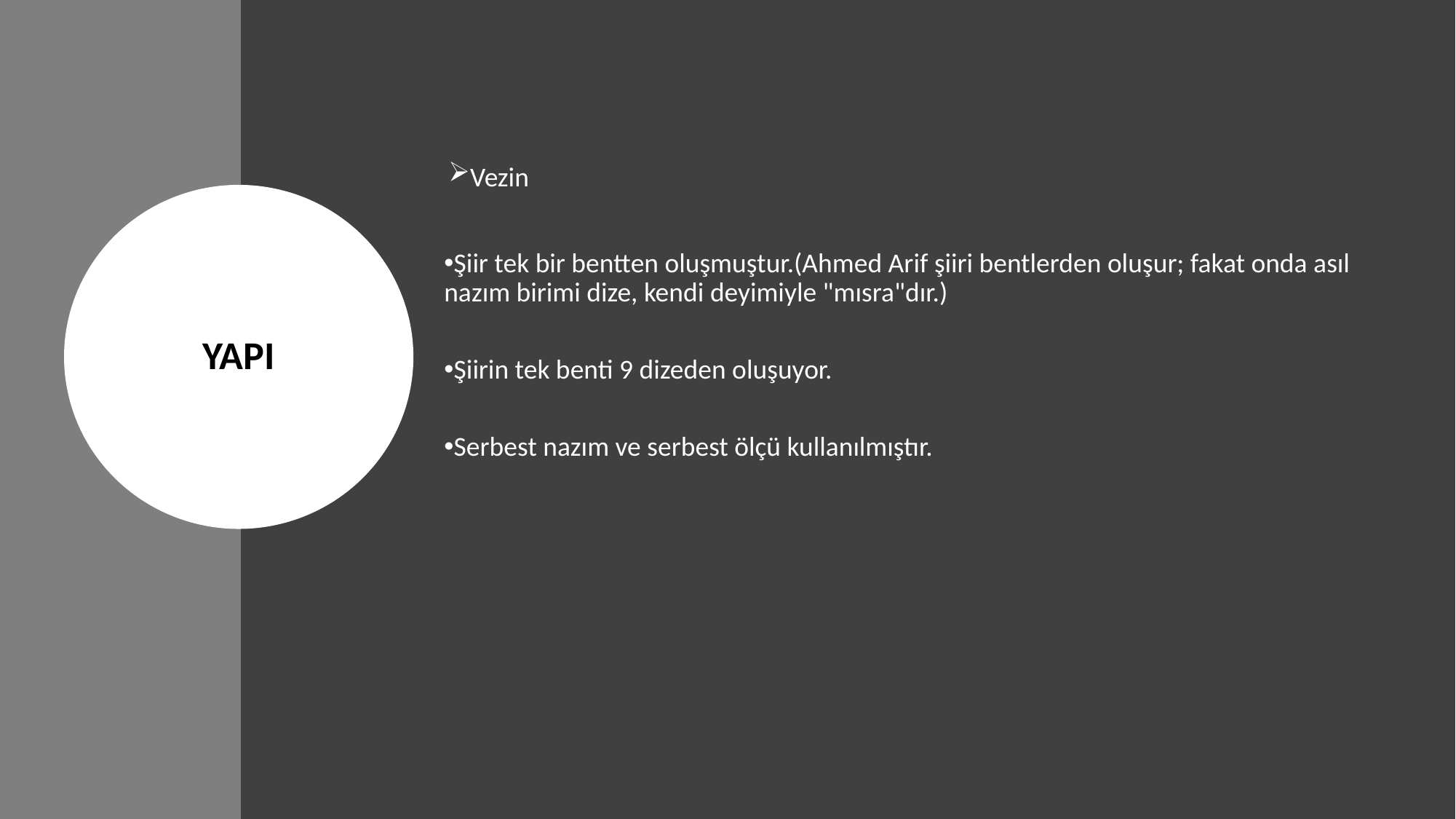

Vezin
YAPI
Şiir tek bir bentten oluşmuştur.(Ahmed Arif şiiri bentlerden oluşur; fakat onda asıl nazım birimi dize, kendi deyimiyle "mısra"dır.)

Şiirin tek benti 9 dizeden oluşuyor.

Serbest nazım ve serbest ölçü kullanılmıştır.